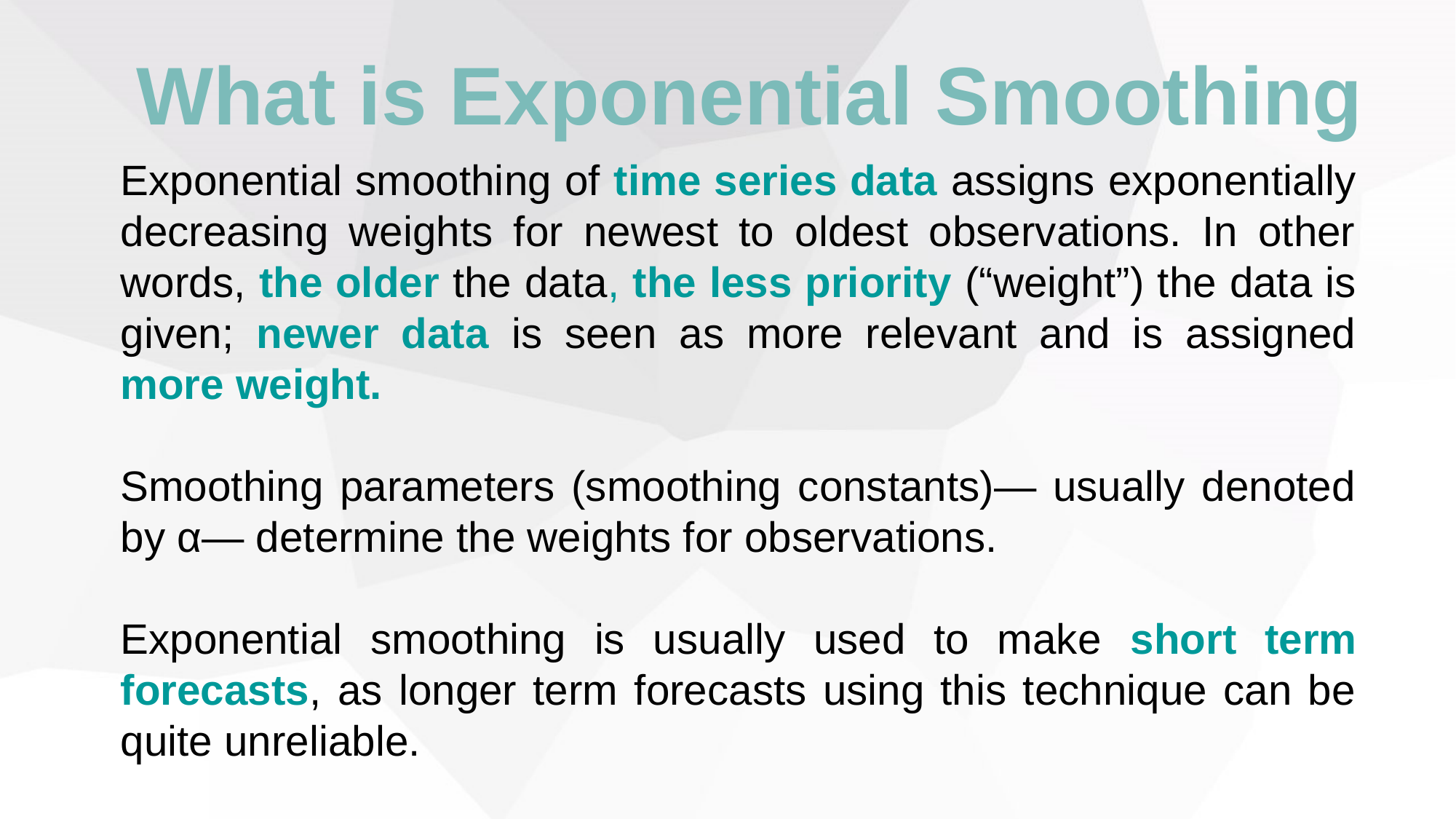

What is Exponential Smoothing
Exponential smoothing of time series data assigns exponentially decreasing weights for newest to oldest observations. In other words, the older the data, the less priority (“weight”) the data is given; newer data is seen as more relevant and is assigned more weight.

Smoothing parameters (smoothing constants)— usually denoted by α— determine the weights for observations.

Exponential smoothing is usually used to make short term forecasts, as longer term forecasts using this technique can be quite unreliable.